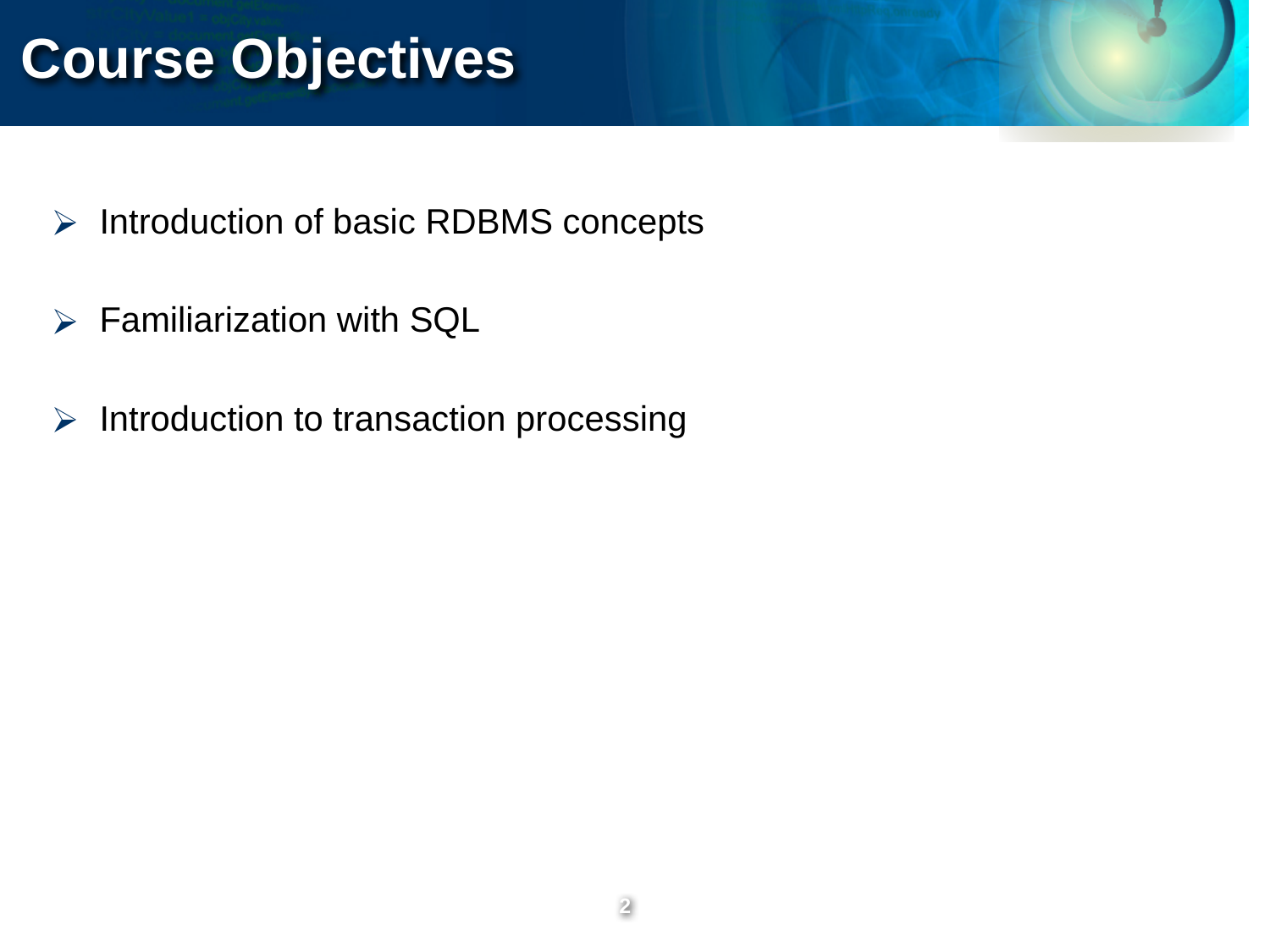

Course Objectives
Introduction of basic RDBMS concepts

Familiarization with SQL

Introduction to transaction processing
2